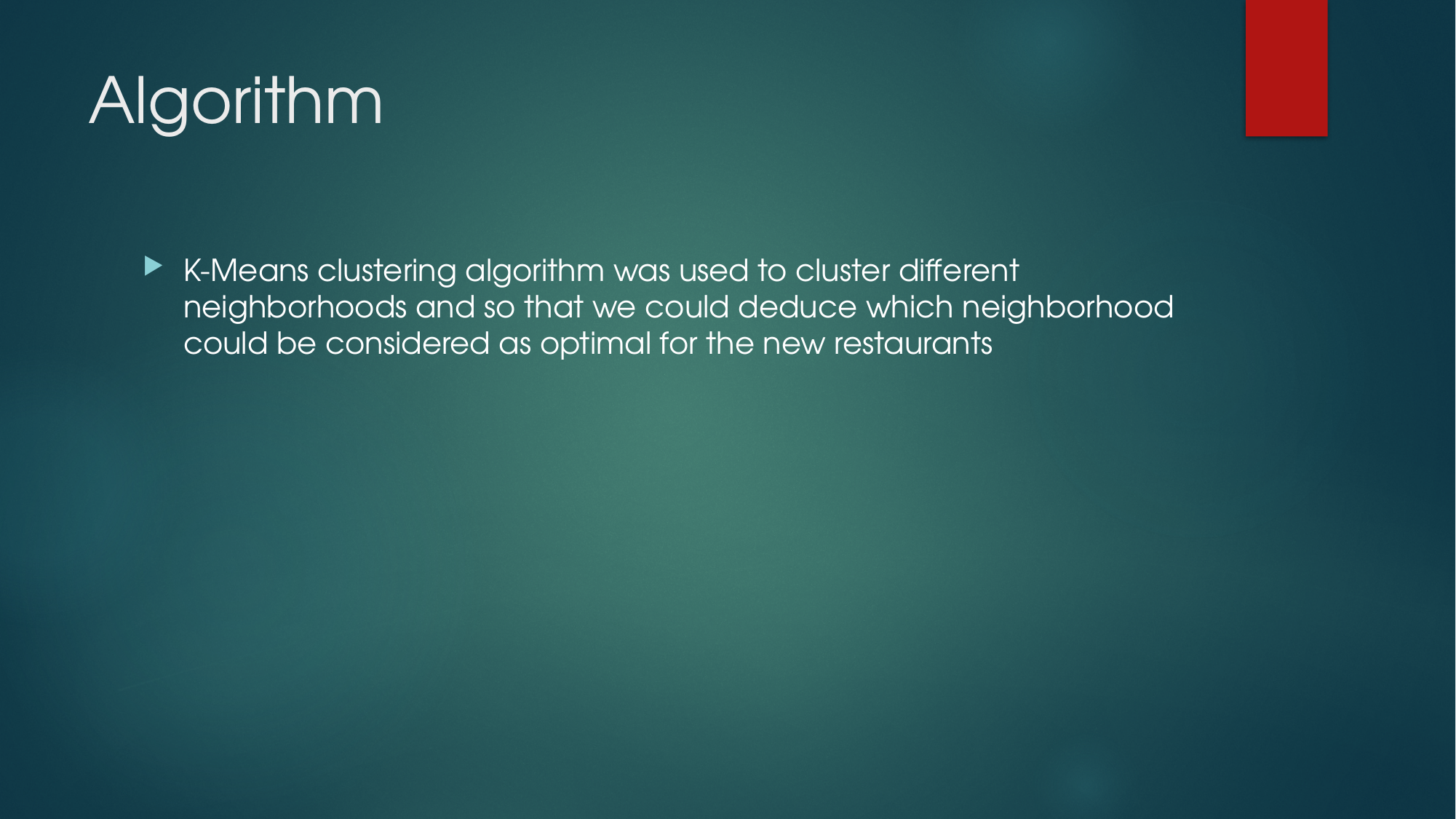

# Algorithm
K-Means clustering algorithm was used to cluster different neighborhoods and so that we could deduce which neighborhood could be considered as optimal for the new restaurants